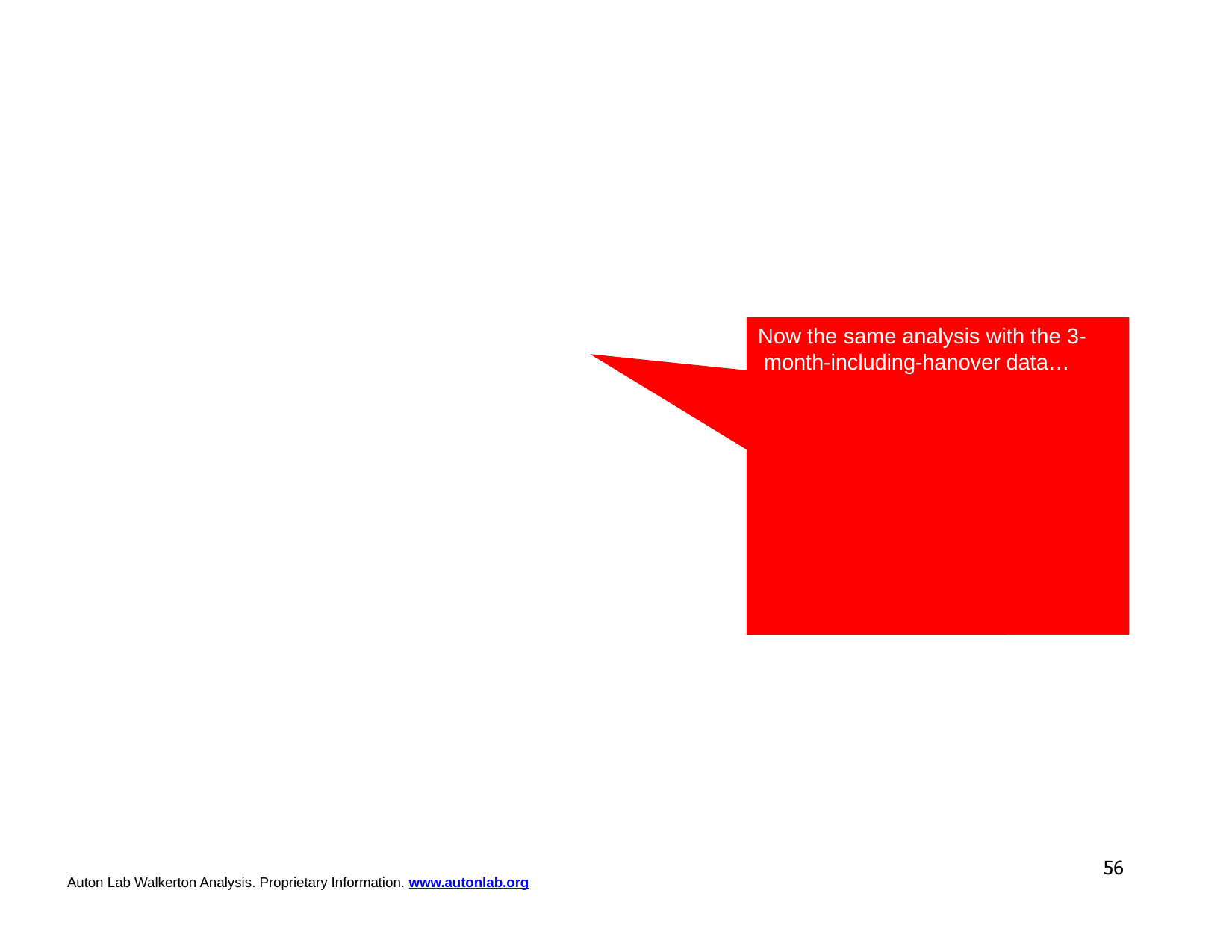

Now the same analysis with the 3-  month-including-hanover data…
56
Auton Lab Walkerton Analysis. Proprietary Information. www.autonlab.org